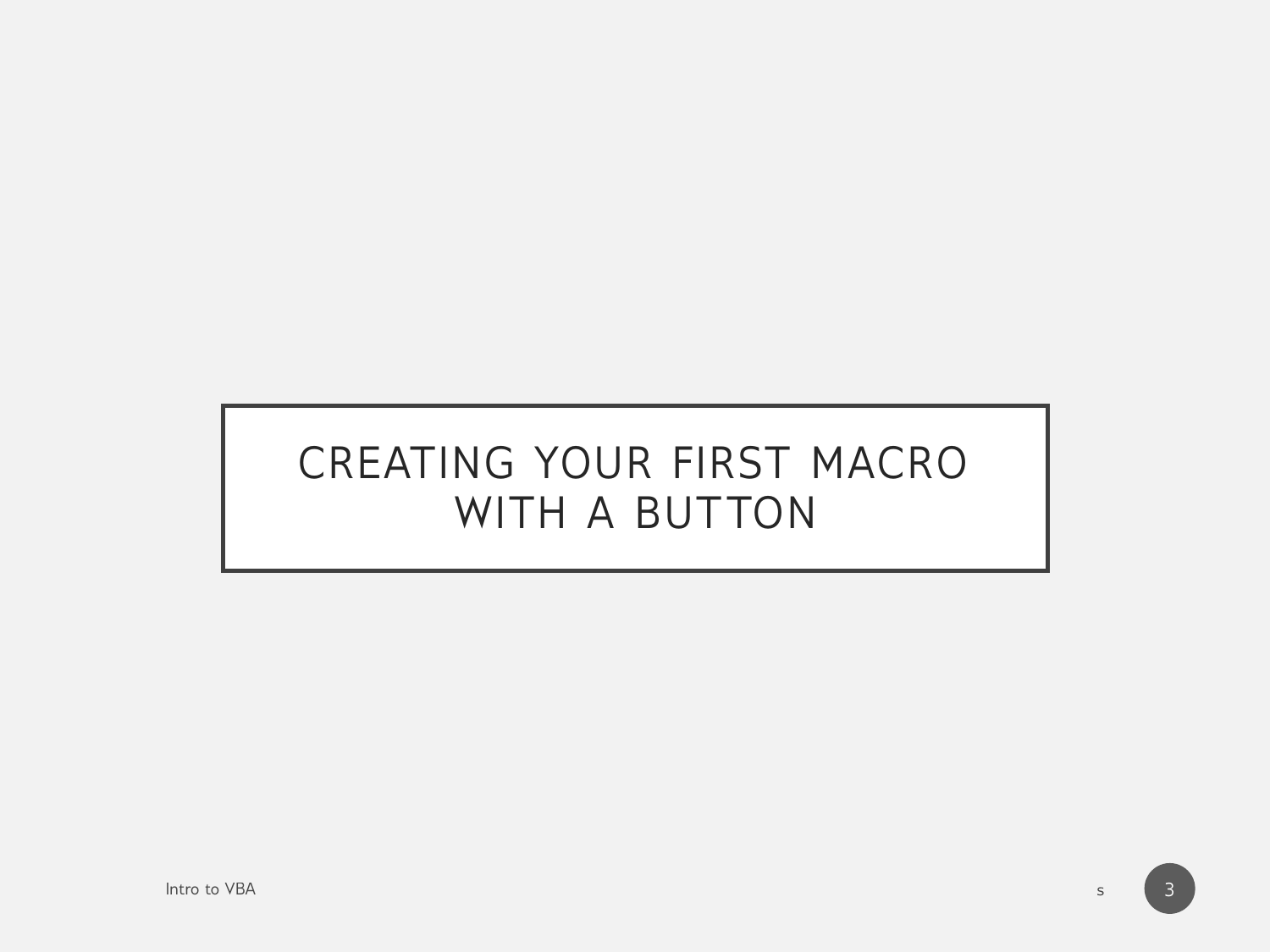

# CREATING YOUR FIRST MACRO WITH A BUTTON
3
Intro to VBA
  s